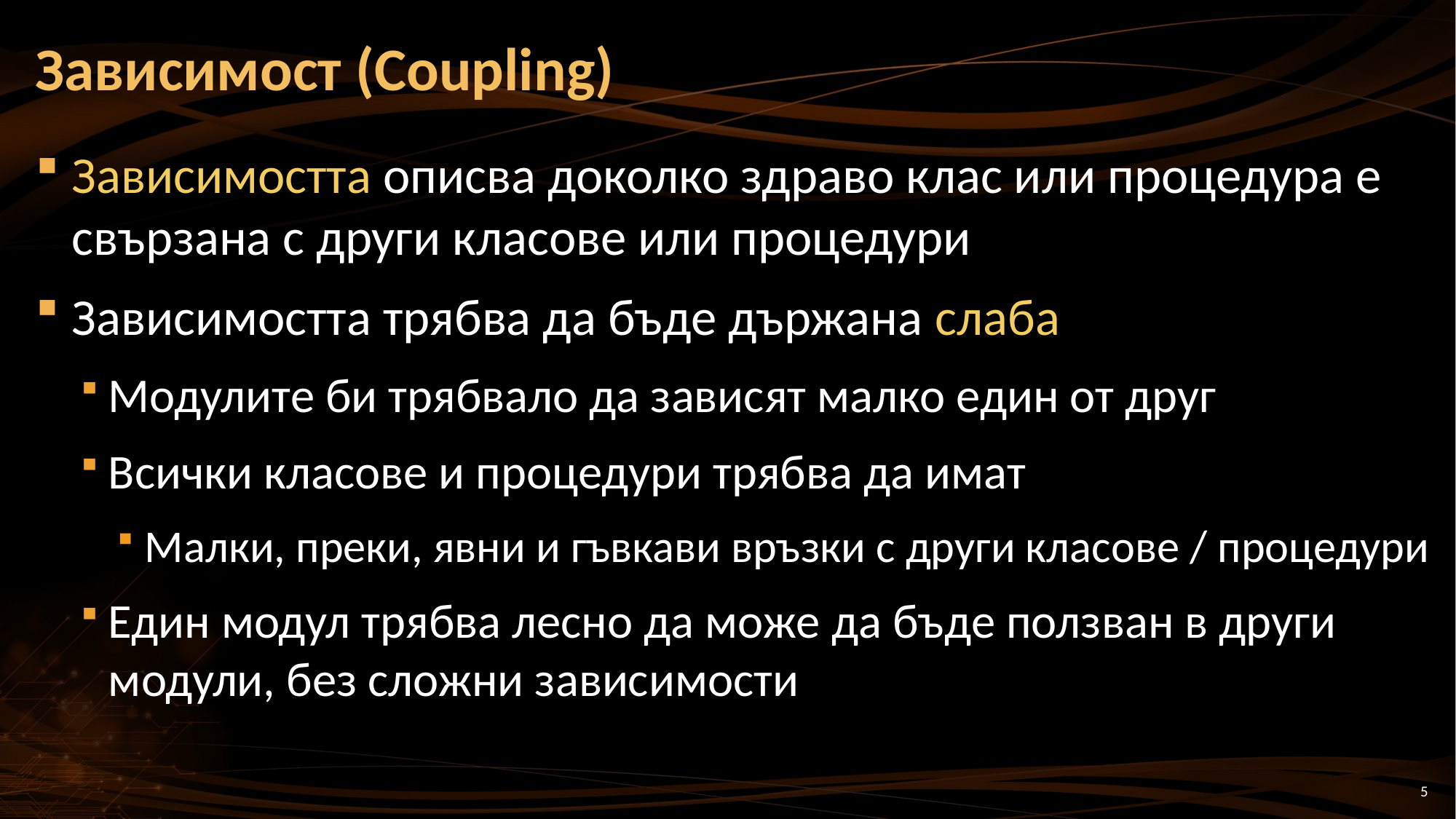

# Зависимост (Coupling)
Зависимостта описва доколко здраво клас или процедура е свързана с други класове или процедури
Зависимостта трябва да бъде държана слаба
Модулите би трябвало да зависят малко един от друг
Всички класове и процедури трябва да имат
Малки, преки, явни и гъвкави връзки с други класове / процедури
Един модул трябва лесно да може да бъде ползван в други модули, без сложни зависимости
5